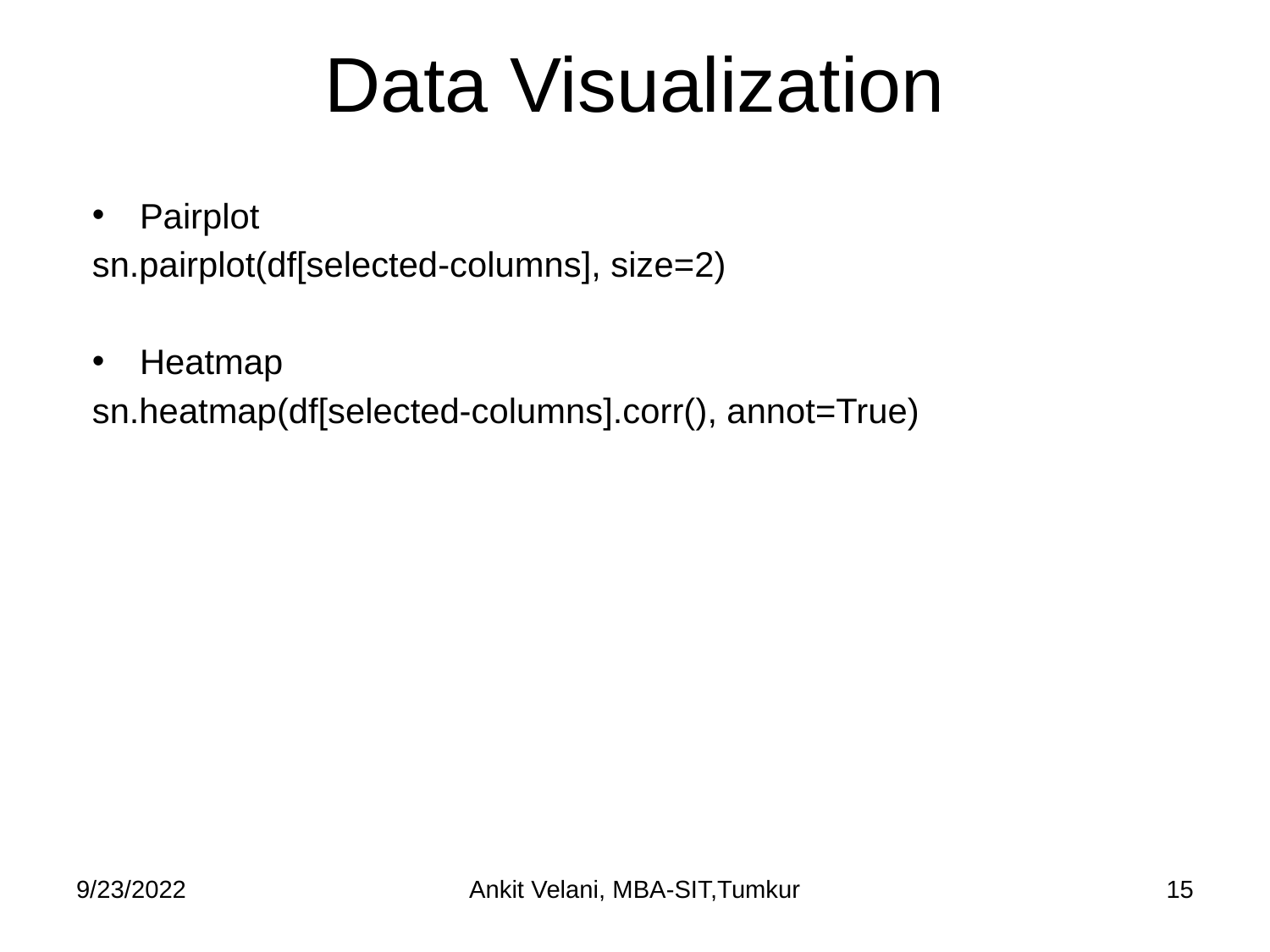

# Data Visualization

Pairplot
sn.pairplot(df[selected-columns], size=2)

Heatmap
sn.heatmap(df[selected-columns].corr(), annot=True)
9/23/2022
Ankit Velani, MBA-SIT,Tumkur
15